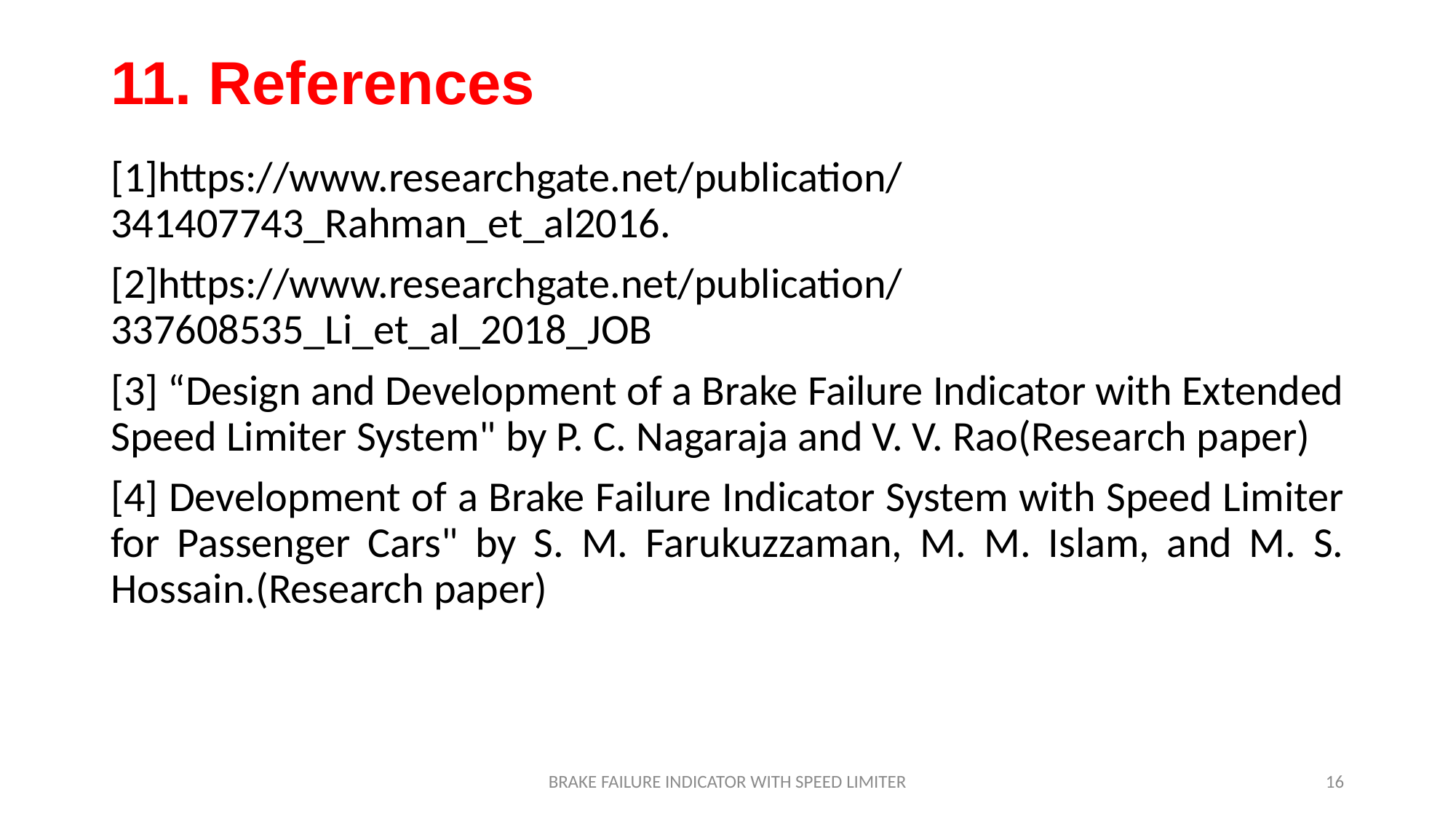

# 11. References
[1]https://www.researchgate.net/publication/341407743_Rahman_et_al2016.
[2]https://www.researchgate.net/publication/337608535_Li_et_al_2018_JOB
[3] “Design and Development of a Brake Failure Indicator with Extended Speed Limiter System" by P. C. Nagaraja and V. V. Rao(Research paper)
[4] Development of a Brake Failure Indicator System with Speed Limiter for Passenger Cars" by S. M. Farukuzzaman, M. M. Islam, and M. S. Hossain.(Research paper)

BRAKE FAILURE INDICATOR WITH SPEED LIMITER
16